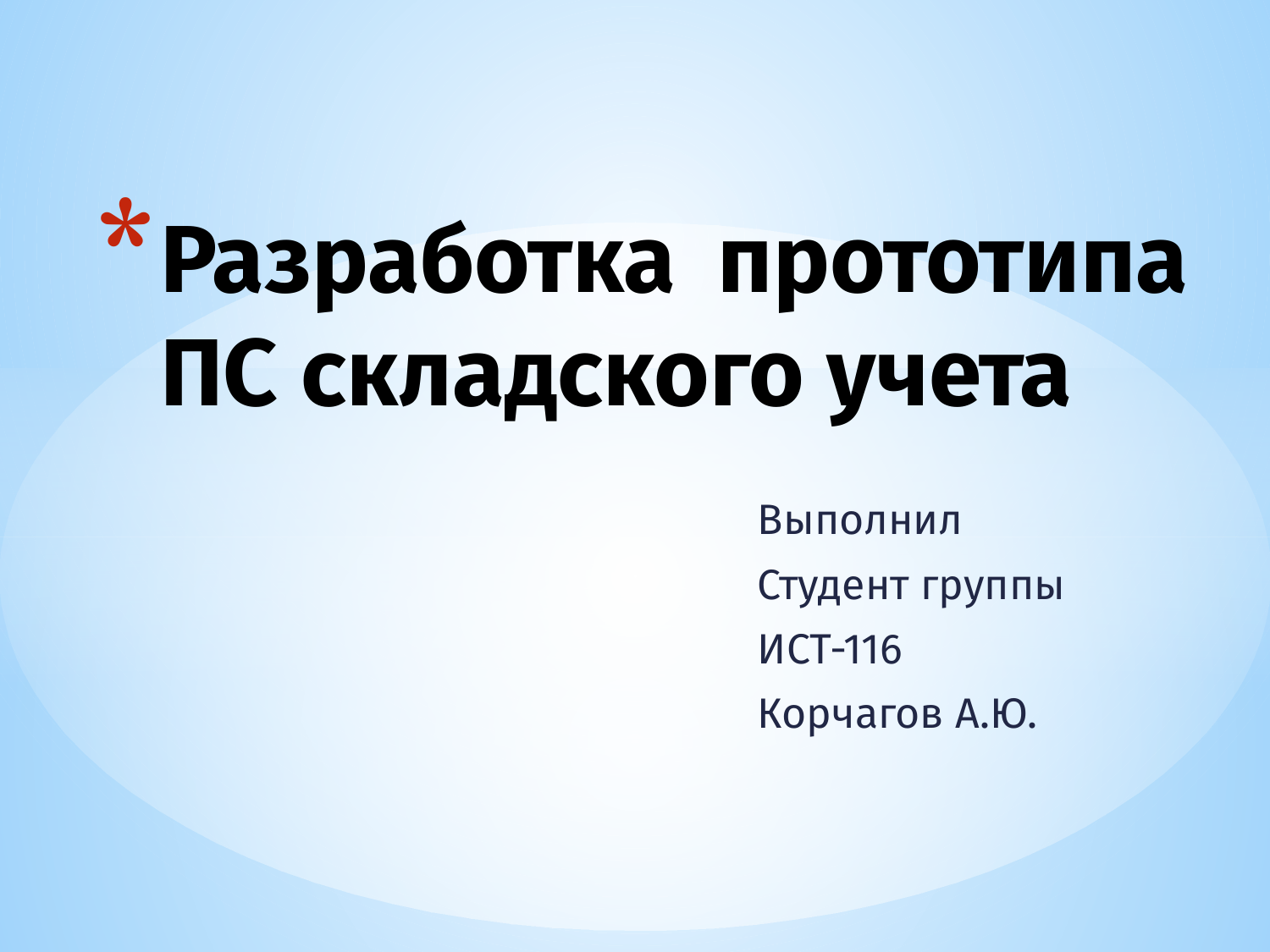

# Разработка прототипа ПС складского учета
Выполнил
Студент группы
ИСТ-116
Корчагов А.Ю.